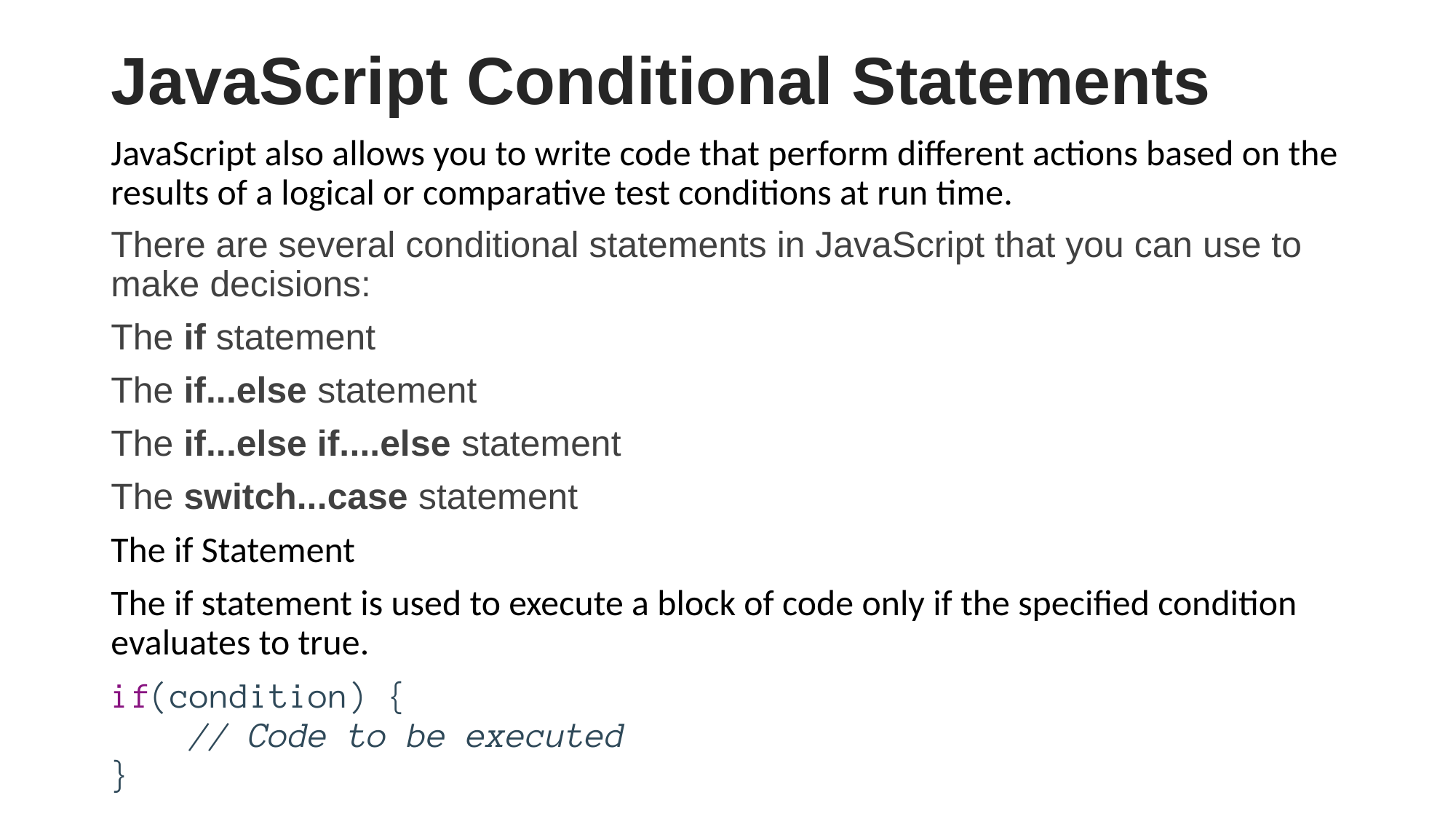

# JavaScript Conditional Statements
JavaScript also allows you to write code that perform different actions based on the results of a logical or comparative test conditions at run time.
There are several conditional statements in JavaScript that you can use to make decisions:
The if statement
The if...else statement
The if...else if....else statement
The switch...case statement
The if Statement
The if statement is used to execute a block of code only if the specified condition evaluates to true.
if(condition) {
    // Code to be executed
}